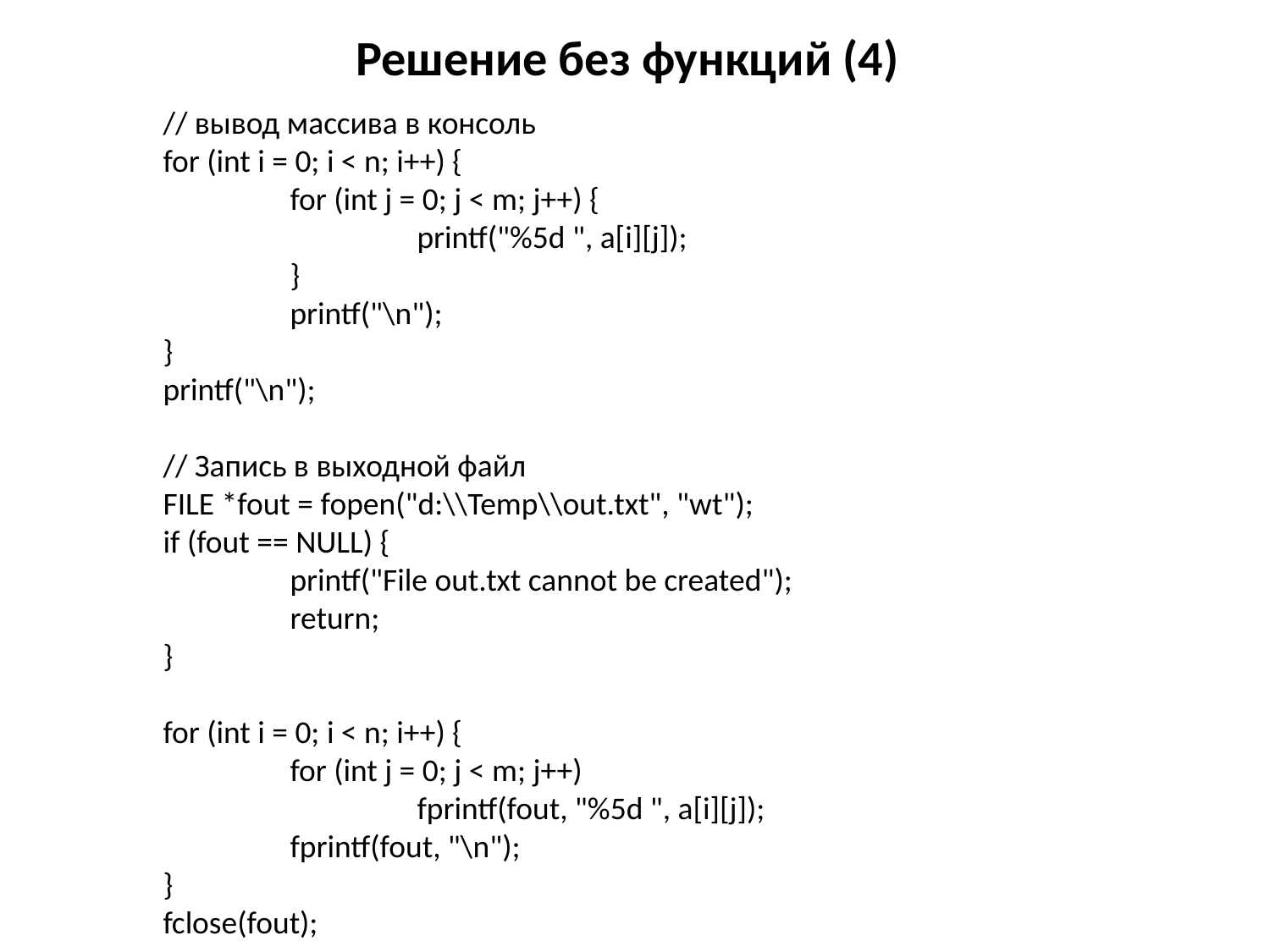

# Решение без функций (4)
	// вывод массива в консоль
	for (int i = 0; i < n; i++) {
		for (int j = 0; j < m; j++) {
			printf("%5d ", a[i][j]);
		}
		printf("\n");
	}
	printf("\n");

	// Запись в выходной файл
	FILE *fout = fopen("d:\\Temp\\out.txt", "wt");
	if (fout == NULL) {
		printf("File out.txt cannot be created");
		return;
	}

	for (int i = 0; i < n; i++) {
		for (int j = 0; j < m; j++)
			fprintf(fout, "%5d ", a[i][j]);
		fprintf(fout, "\n");
	}
	fclose(fout);